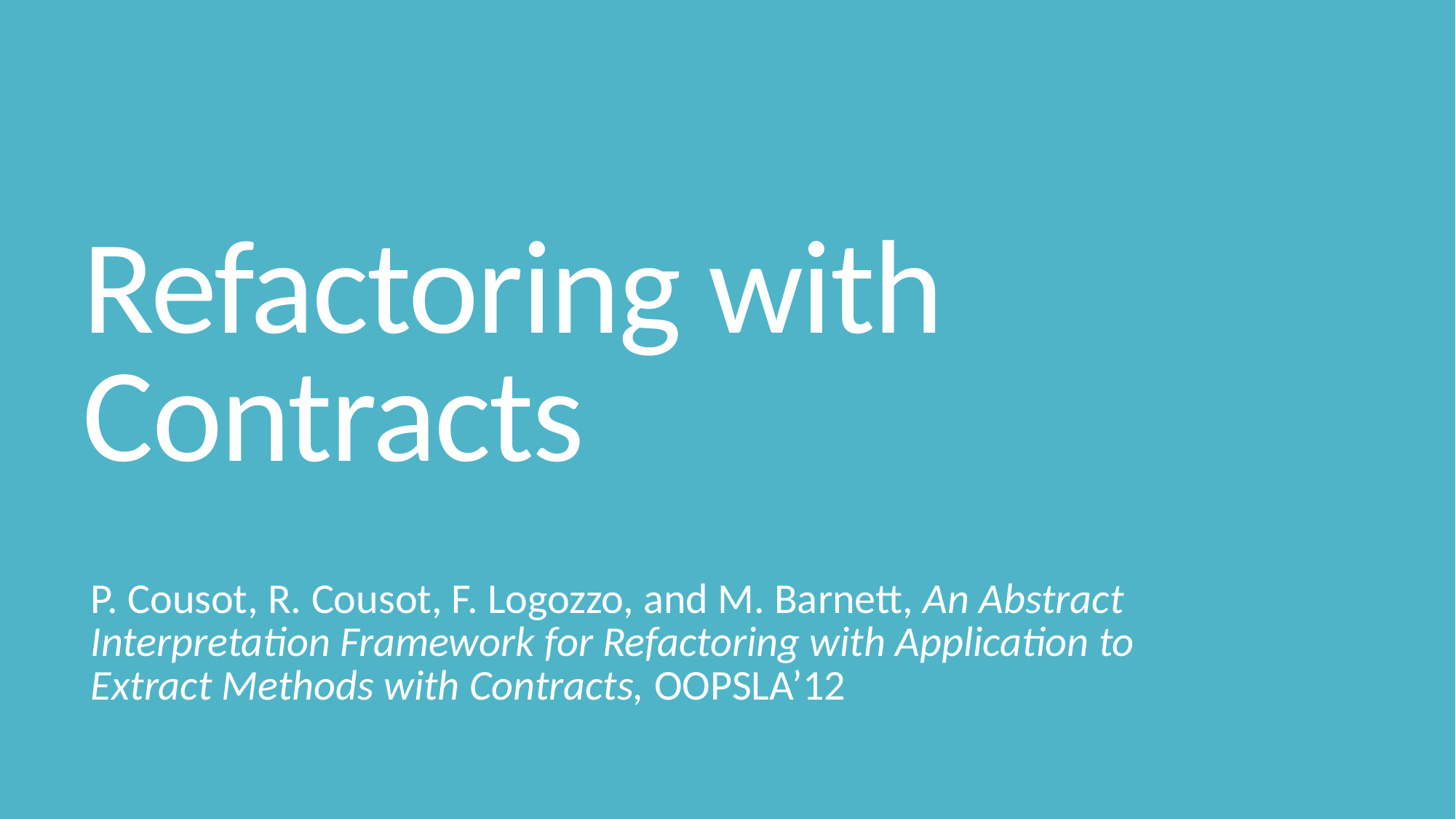

# Refactoring with Contracts

P. Cousot, R. Cousot, F. Logozzo, and M. Barnett, An Abstract Interpretation Framework for Refactoring with Application to Extract Methods with Contracts, OOPSLA’12